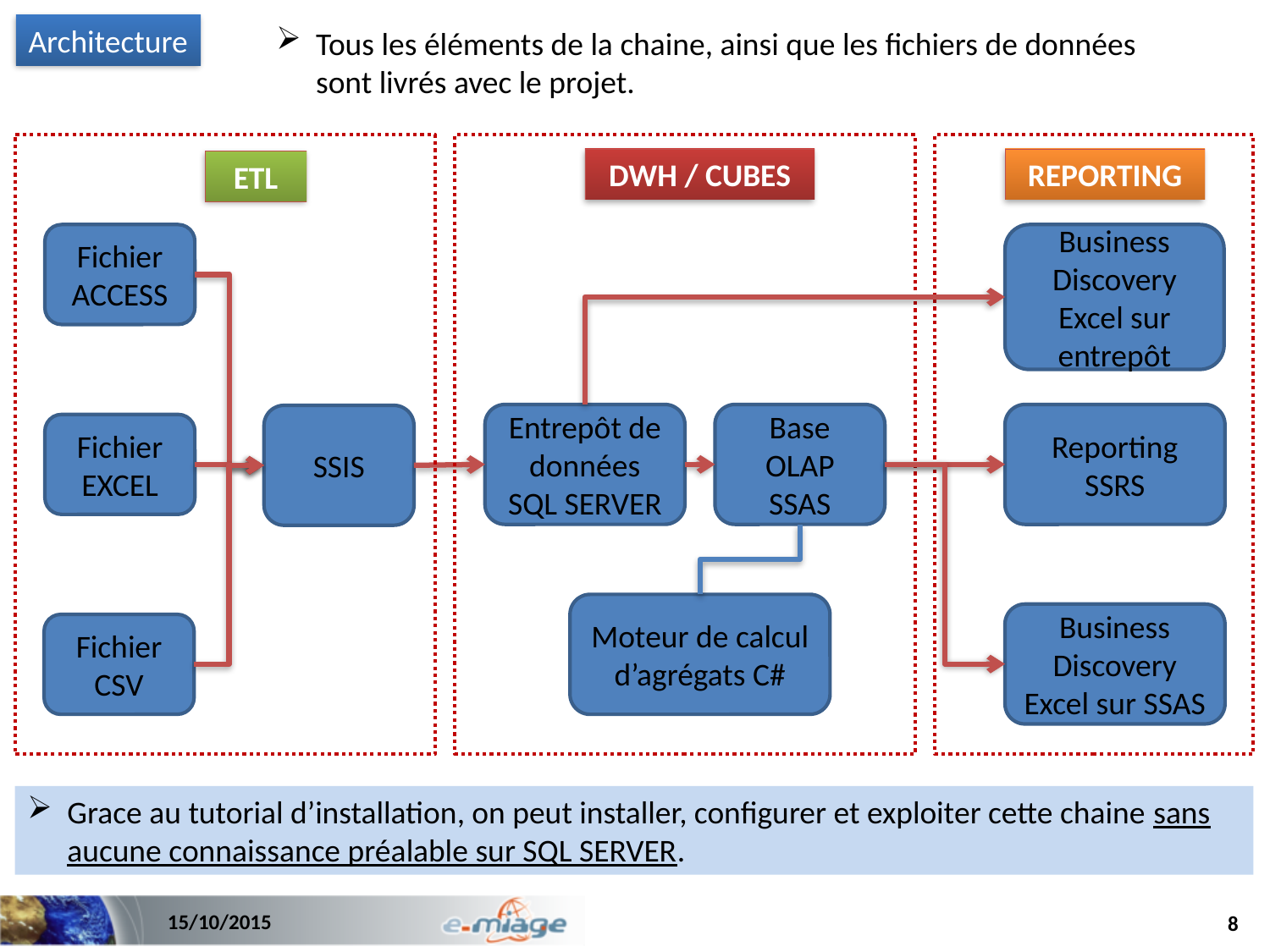

Architecture
Tous les éléments de la chaine, ainsi que les fichiers de données sont livrés avec le projet.

DWH / CUBES
REPORTING
ETL
Fichier
ACCESS
Business Discovery Excel sur entrepôt
Entrepôt de données
SQL SERVER
Base OLAP
SSAS
Reporting
SSRS
SSIS
Fichier
EXCEL
Moteur de calcul d’agrégats C#
Business Discovery Excel sur SSAS
Fichier
CSV
Grace au tutorial d’installation, on peut installer, configurer et exploiter cette chaine sans aucune connaissance préalable sur SQL SERVER.